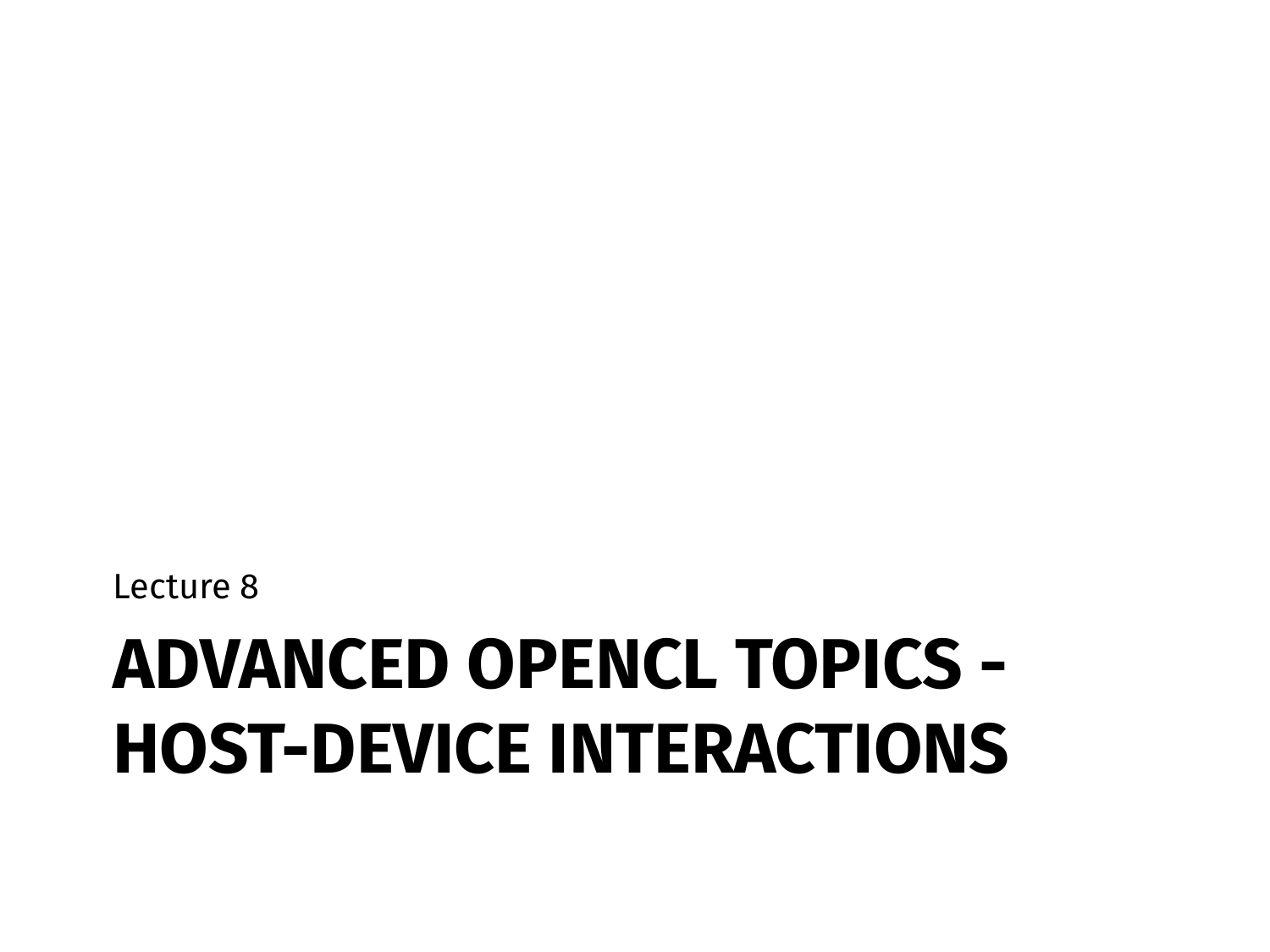

Lecture 8
# Advanced OpenCL Topics - Host-DEVICE Interactions